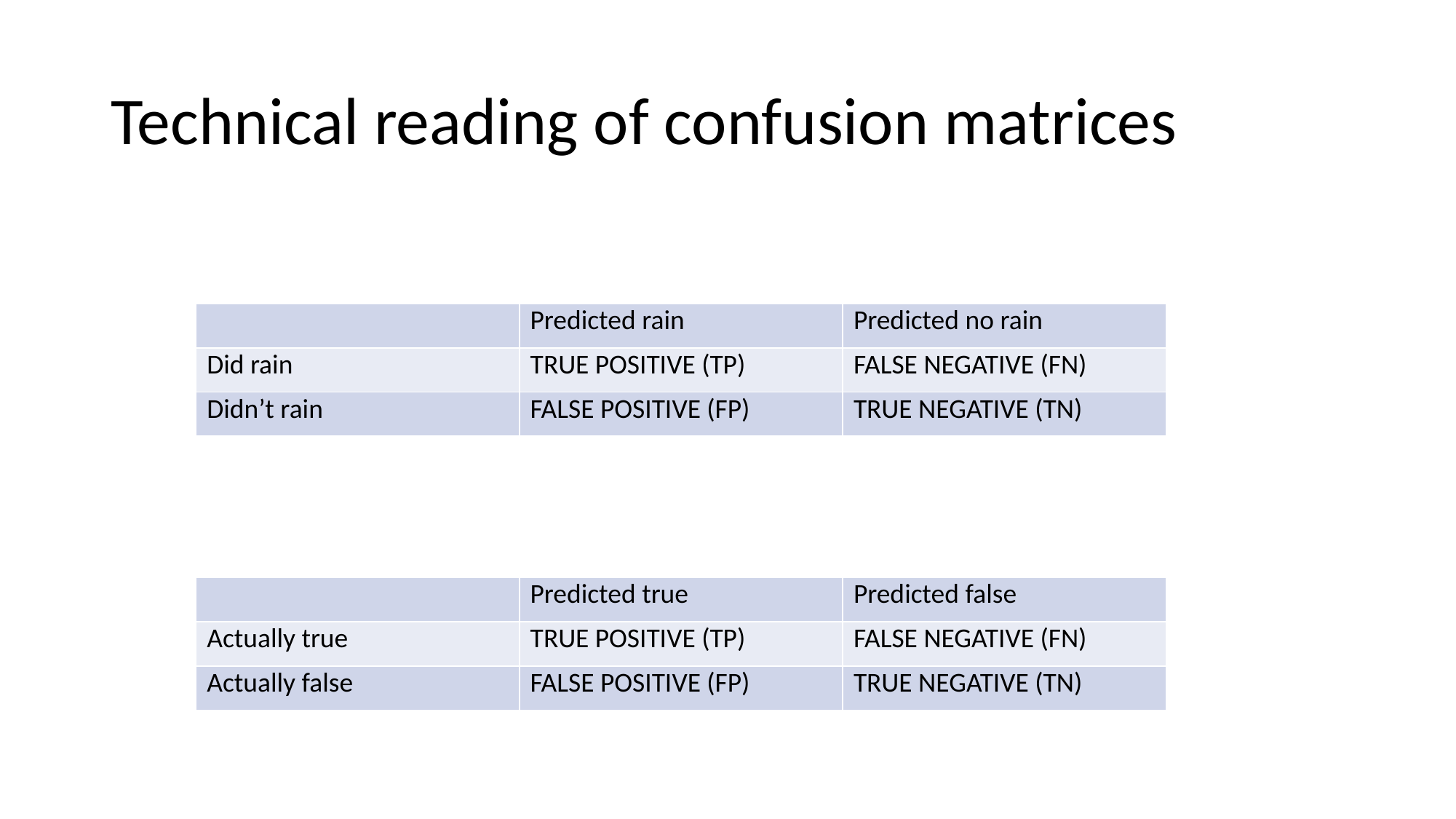

# Technical reading of confusion matrices
|  | Predicted rain | Predicted no rain |
| --- | --- | --- |
| Did rain | TRUE POSITIVE (TP) | FALSE NEGATIVE (FN) |
| Didn’t rain | FALSE POSITIVE (FP) | TRUE NEGATIVE (TN) |
|  | Predicted true | Predicted false |
| --- | --- | --- |
| Actually true | TRUE POSITIVE (TP) | FALSE NEGATIVE (FN) |
| Actually false | FALSE POSITIVE (FP) | TRUE NEGATIVE (TN) |